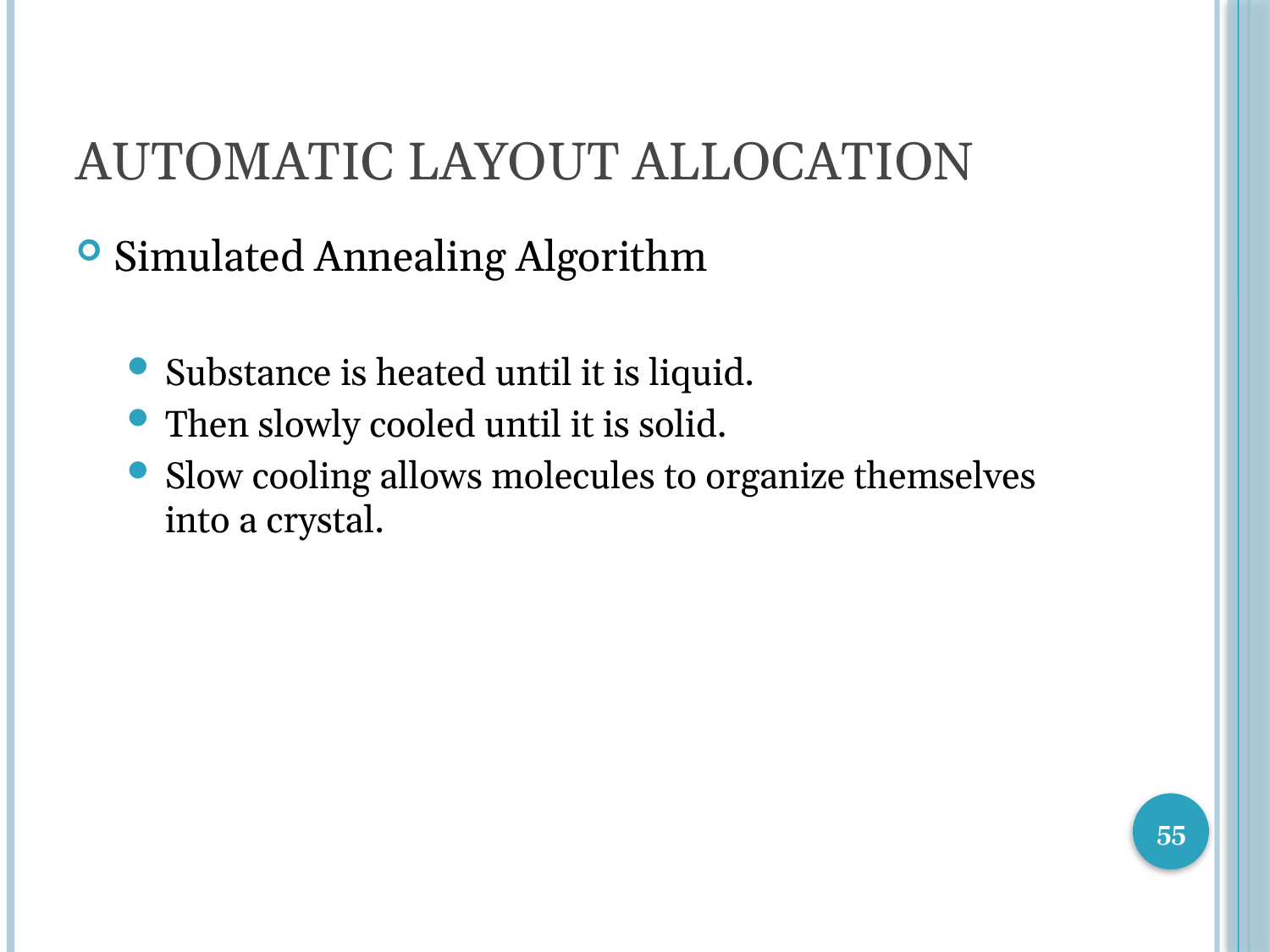

# Automatic Layout Allocation
Simulated Annealing Algorithm

Substance is heated until it is liquid.
Then slowly cooled until it is solid.
Slow cooling allows molecules to organize themselves into a crystal.
55